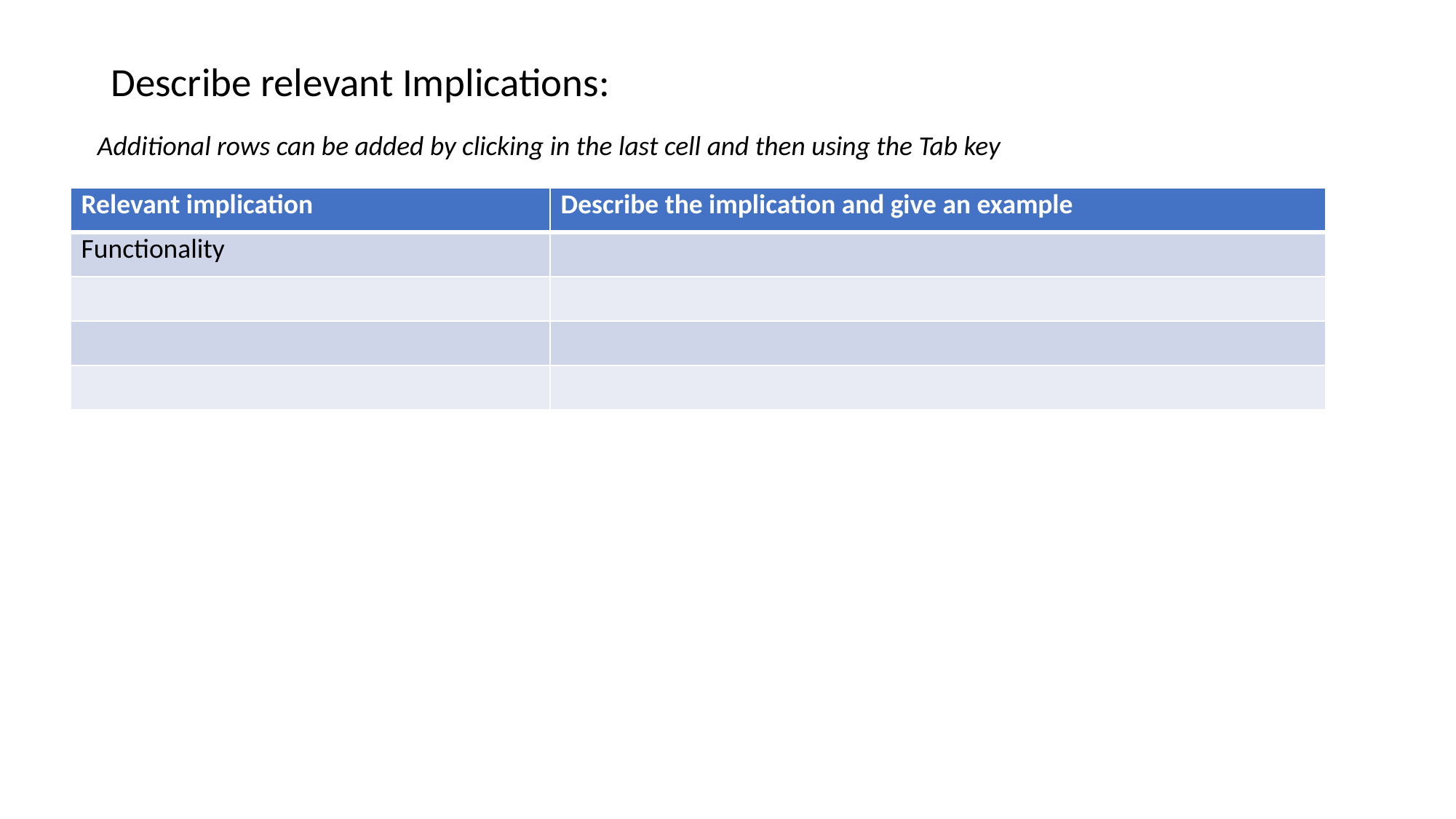

# Describe relevant Implications:
Additional rows can be added by clicking in the last cell and then using the Tab key
| Relevant implication | Describe the implication and give an example |
| --- | --- |
| Functionality |  |
|  |  |
|  |  |
|  |  |